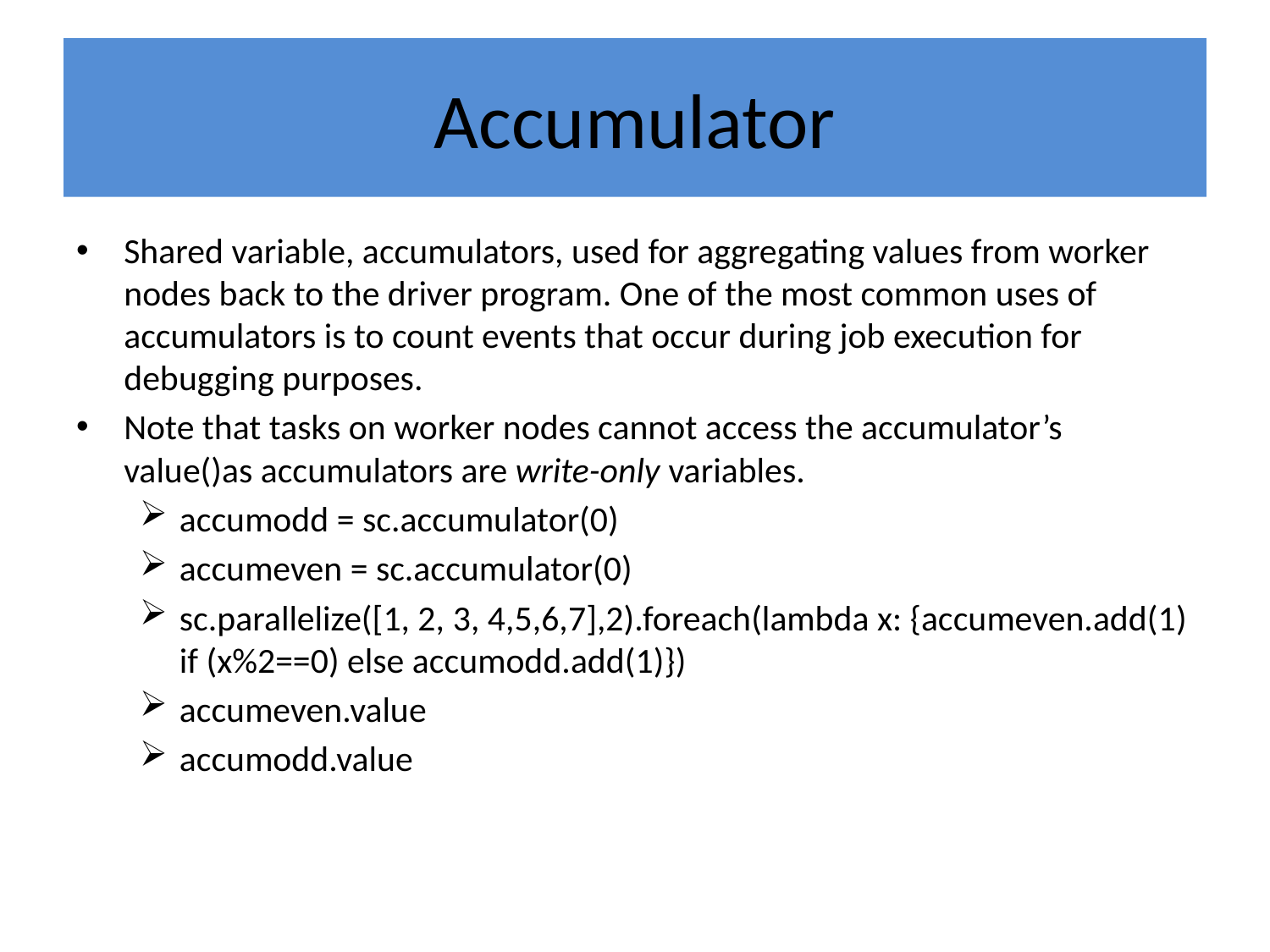

# Accumulator
Shared variable, accumulators, used for aggregating values from worker nodes back to the driver program. One of the most common uses of accumulators is to count events that occur during job execution for debugging purposes.
Note that tasks on worker nodes cannot access the accumulator’s value()as accumulators are write-only variables.
accumodd = sc.accumulator(0)
accumeven = sc.accumulator(0)
sc.parallelize([1, 2, 3, 4,5,6,7],2).foreach(lambda x: {accumeven.add(1) if (x%2==0) else accumodd.add(1)})
accumeven.value
accumodd.value